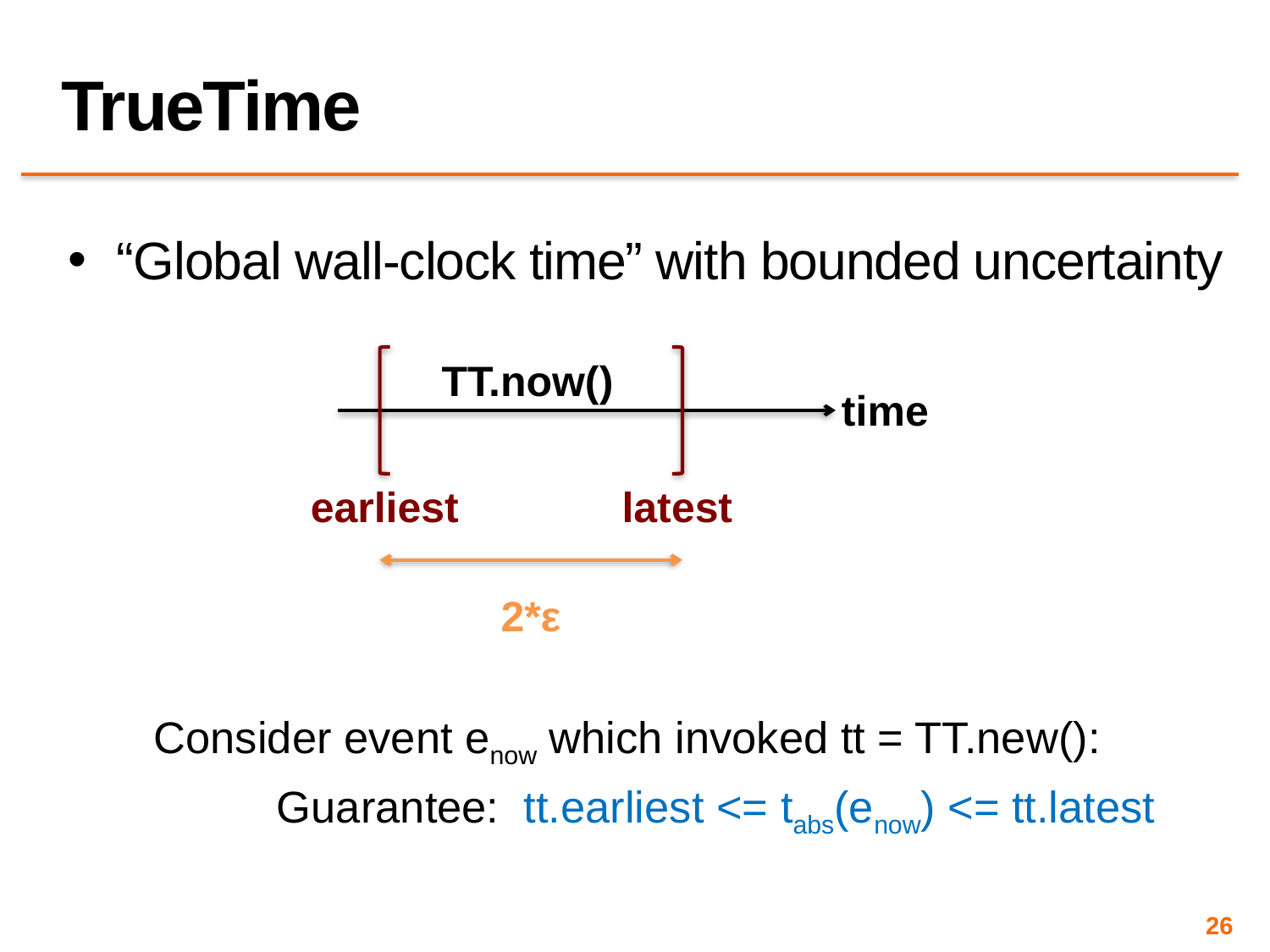

# TrueTime
“Global wall-clock time” with bounded uncertainty

TT.now()
time
earliest
latest
2*ε
Consider event enow which invoked tt = TT.new():
	Guarantee:  tt.earliest <= tabs(enow) <= tt.latest

26